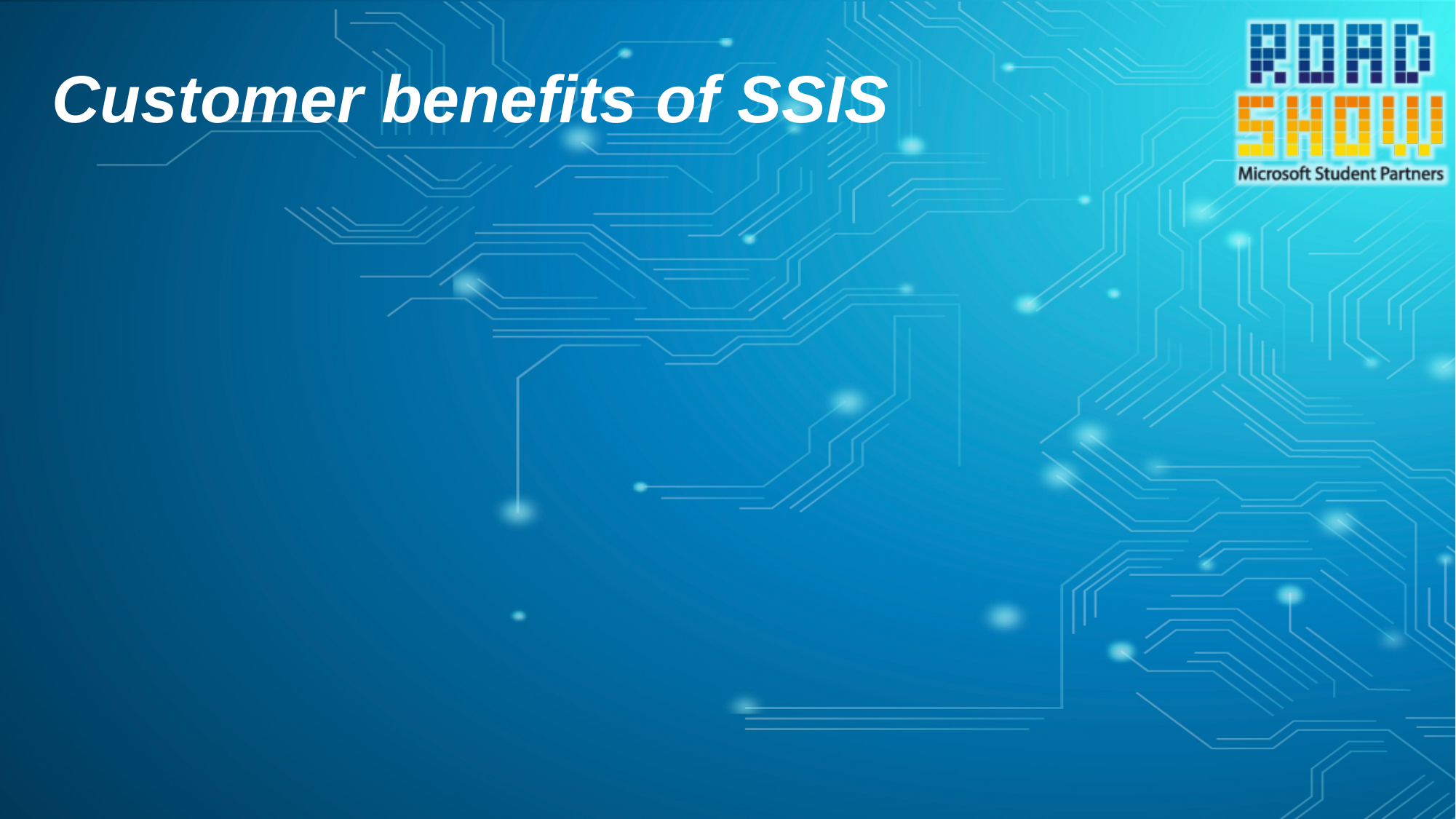

# Customer benefits of SSIS
Performance
Data flows process large volumes of data efficiently
Facility
Many prebuilt adapters and transformations reduce hand coding
Extensible object model
Highly productive visual environment
Data cleansing features
Data mining
imputation of incomplete data